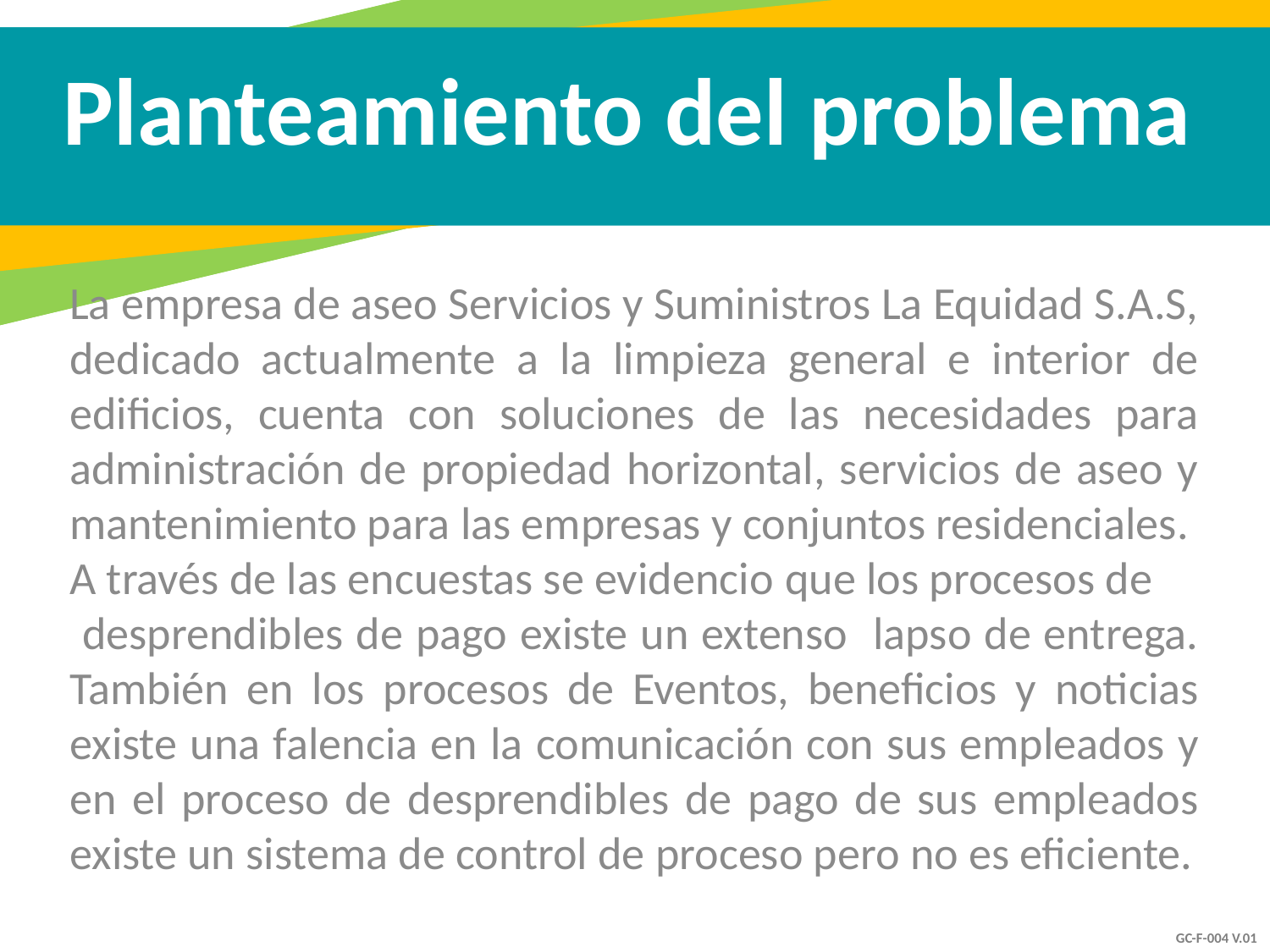

Planteamiento del problema
La empresa de aseo Servicios y Suministros La Equidad S.A.S, dedicado actualmente a la limpieza general e interior de edificios, cuenta con soluciones de las necesidades para administración de propiedad horizontal, servicios de aseo y mantenimiento para las empresas y conjuntos residenciales.
A través de las encuestas se evidencio que los procesos de
 desprendibles de pago existe un extenso  lapso de entrega. También en los procesos de Eventos, beneficios y noticias existe una falencia en la comunicación con sus empleados y en el proceso de desprendibles de pago de sus empleados existe un sistema de control de proceso pero no es eficiente.